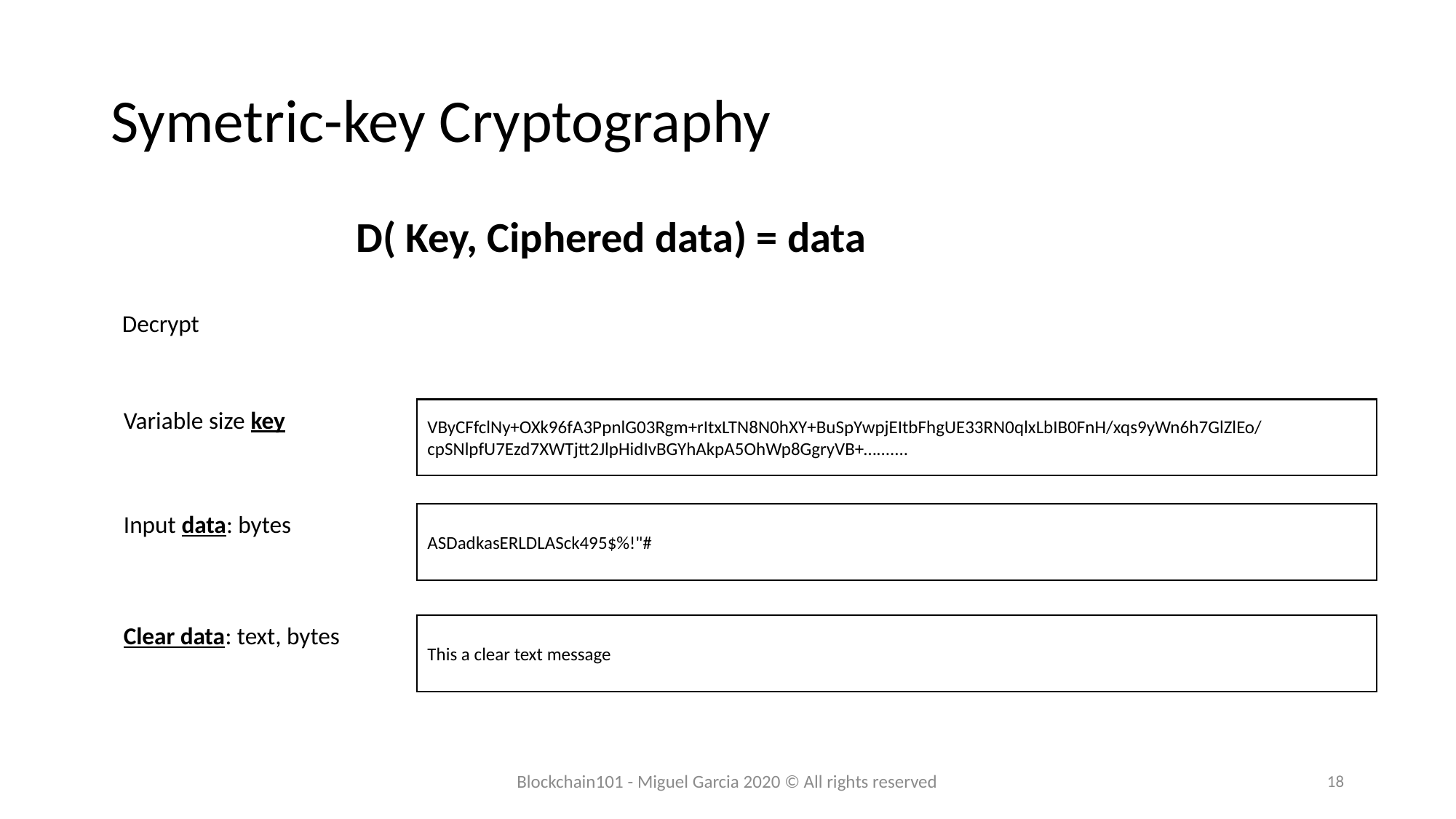

# Symetric-key Cryptography
D( Key, Ciphered data) = data
Decrypt
Variable size key
VByCFfclNy+OXk96fA3PpnlG03Rgm+rItxLTN8N0hXY+BuSpYwpjEItbFhgUE33RN0qlxLbIB0FnH/xqs9yWn6h7GlZlEo/cpSNlpfU7Ezd7XWTjtt2JlpHidIvBGYhAkpA5OhWp8GgryVB+….......
Input data: bytes
ASDadkasERLDLASck495$%!"#
Clear data: text, bytes
This a clear text message
Blockchain101 - Miguel Garcia 2020 © All rights reserved
18